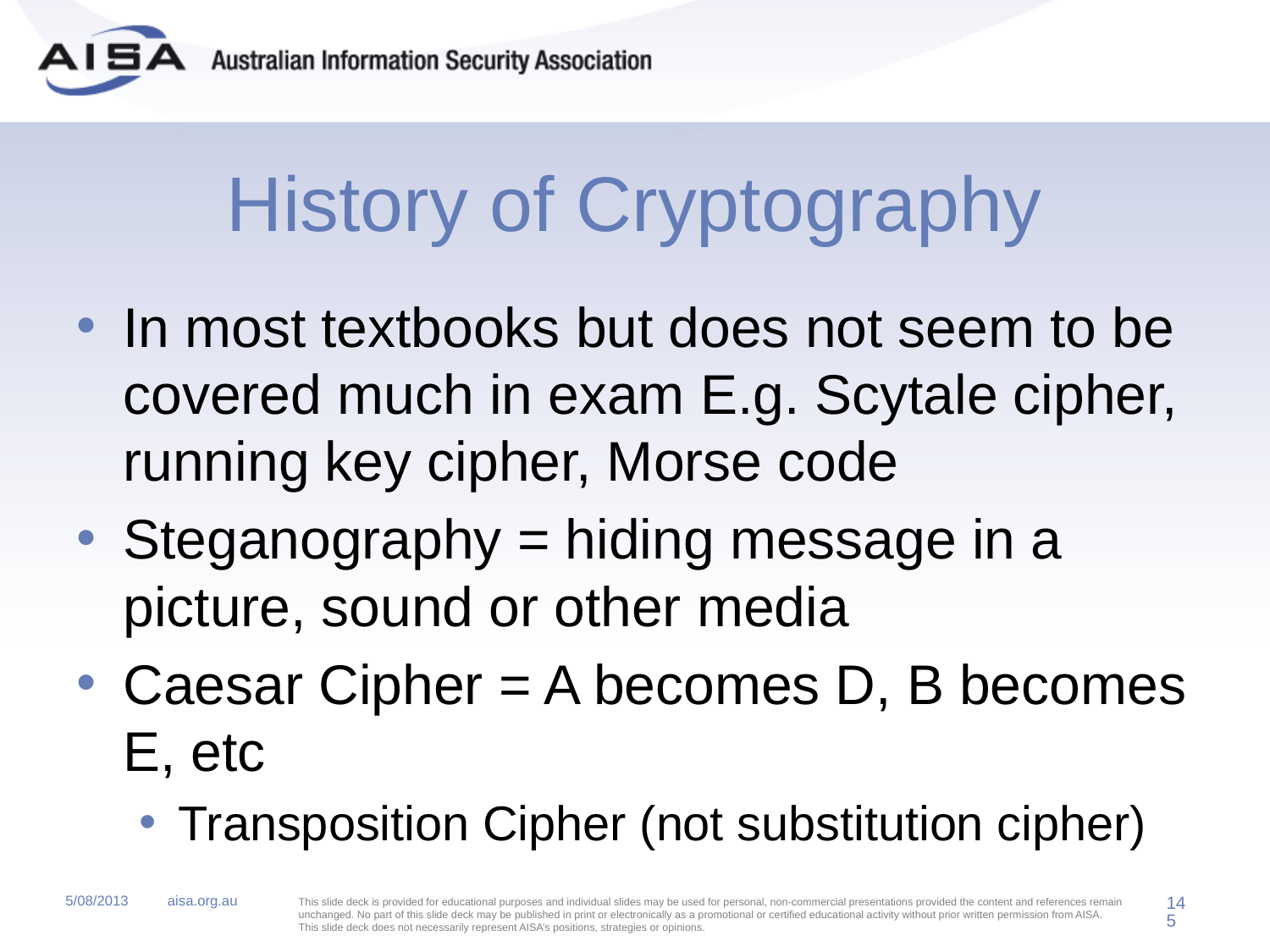

# History of Cryptography
In most textbooks but does not seem to be covered much in exam E.g. Scytale cipher, running key cipher, Morse code
Steganography = hiding message in a picture, sound or other media
Caesar Cipher = A becomes D, B becomes E, etc
Transposition Cipher (not substitution cipher)